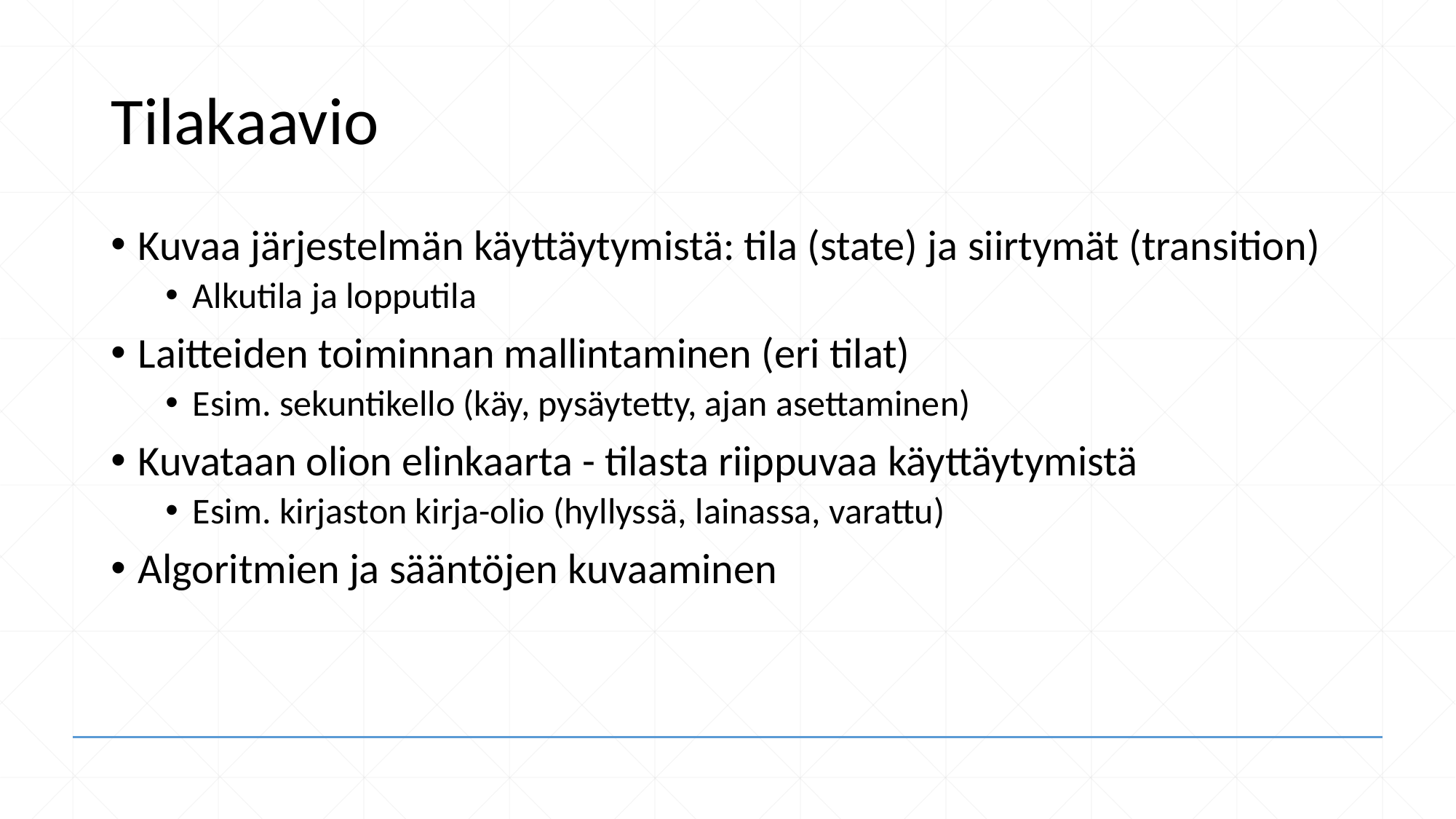

# Tilakaavio
Kuvaa järjestelmän käyttäytymistä: tila (state) ja siirtymät (transition)
Alkutila ja lopputila
Laitteiden toiminnan mallintaminen (eri tilat)
Esim. sekuntikello (käy, pysäytetty, ajan asettaminen)
Kuvataan olion elinkaarta - tilasta riippuvaa käyttäytymistä
Esim. kirjaston kirja-olio (hyllyssä, lainassa, varattu)
Algoritmien ja sääntöjen kuvaaminen